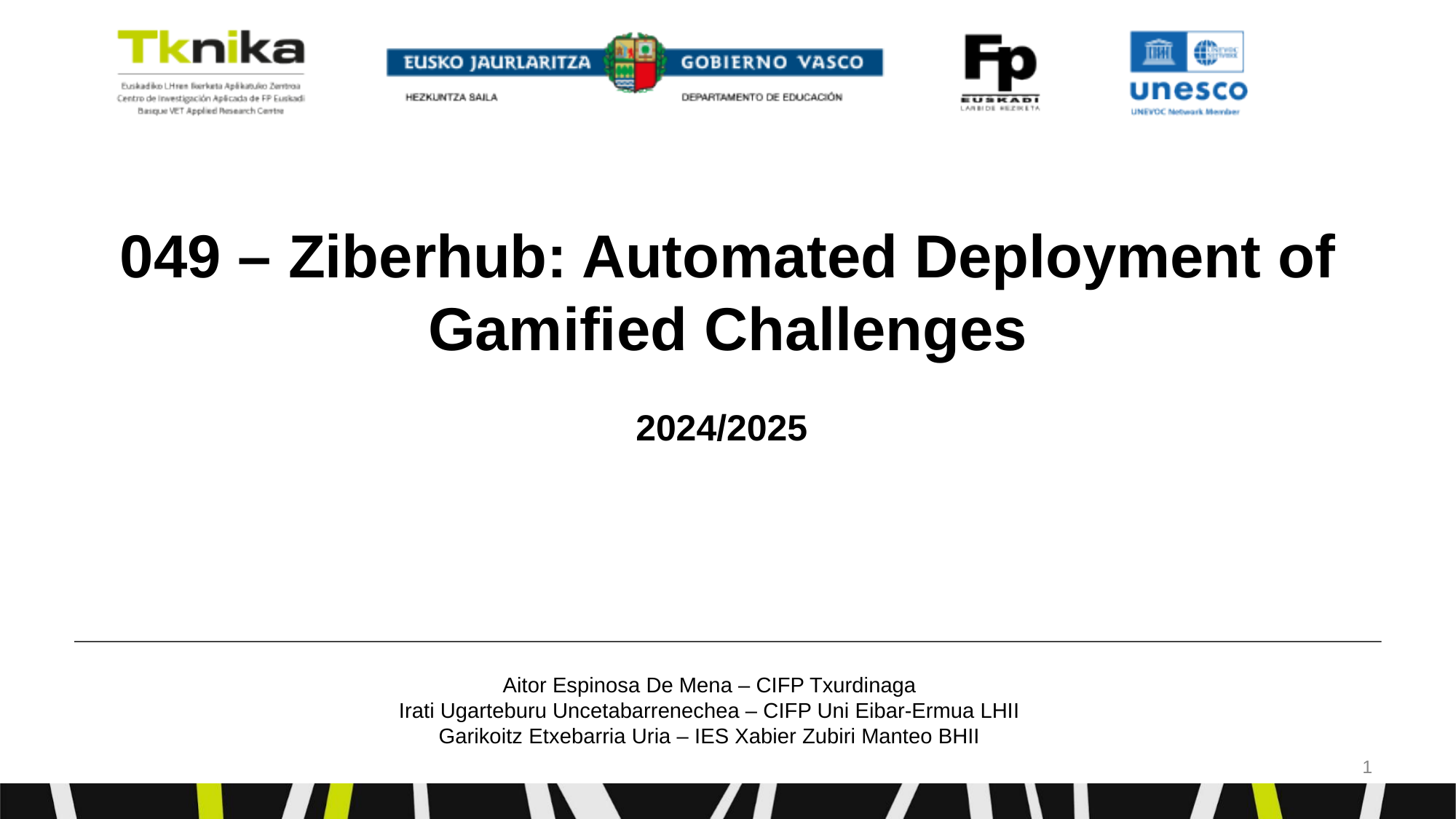

049 – Ziberhub: Automated Deployment of Gamified Challenges
2024/2025
Aitor Espinosa De Mena – CIFP Txurdinaga
Irati Ugarteburu Uncetabarrenechea – CIFP Uni Eibar-Ermua LHII
Garikoitz Etxebarria Uria – IES Xabier Zubiri Manteo BHII
1